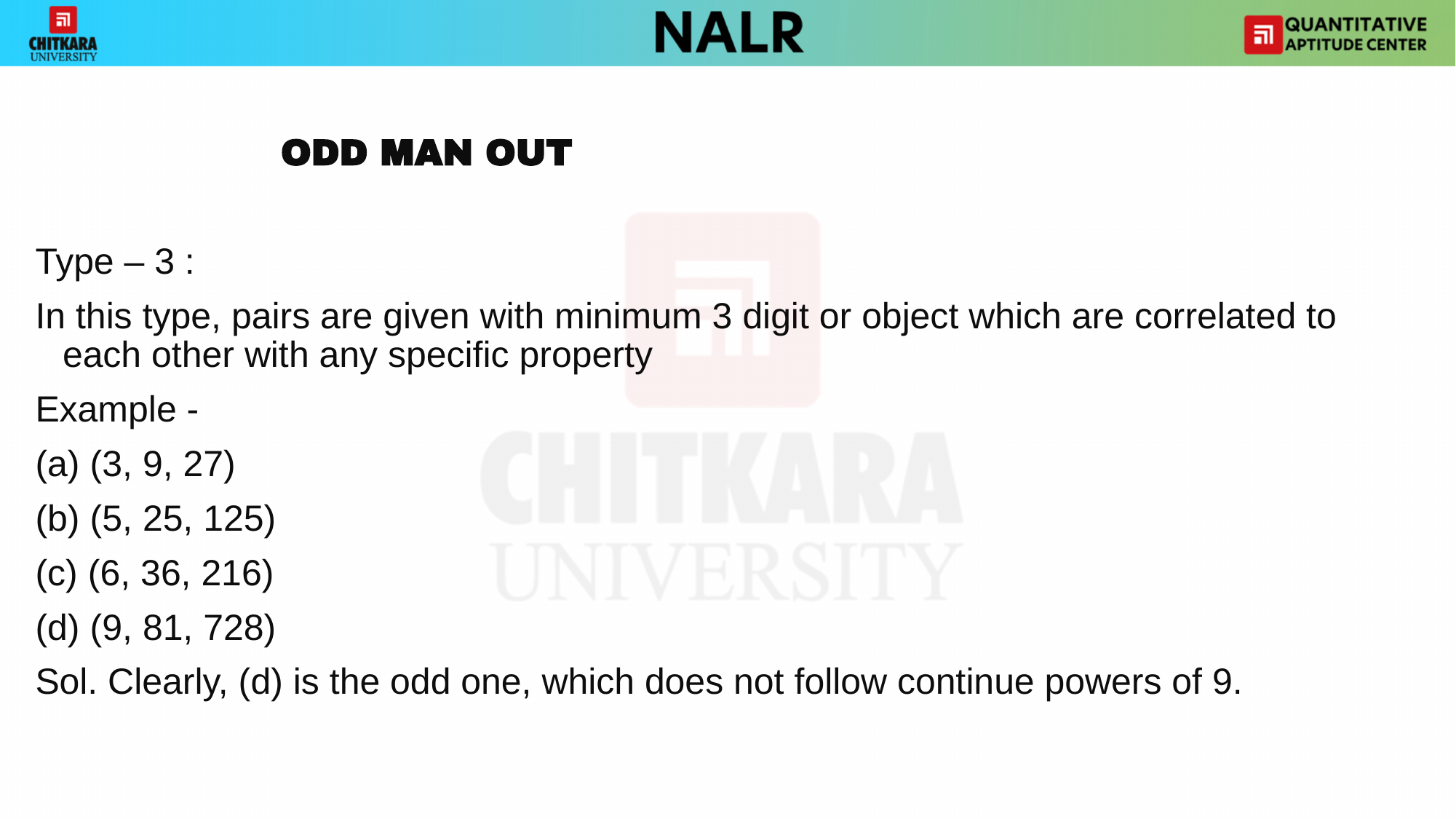

#
			ODD MAN OUT

Type – 3 :
In this type, pairs are given with minimum 3 digit or object which are correlated to each other with any specific property
Example -
(a) (3, 9, 27)
(b) (5, 25, 125)
(c) (6, 36, 216)
(d) (9, 81, 728)
Sol. Clearly, (d) is the odd one, which does not follow continue powers of 9.